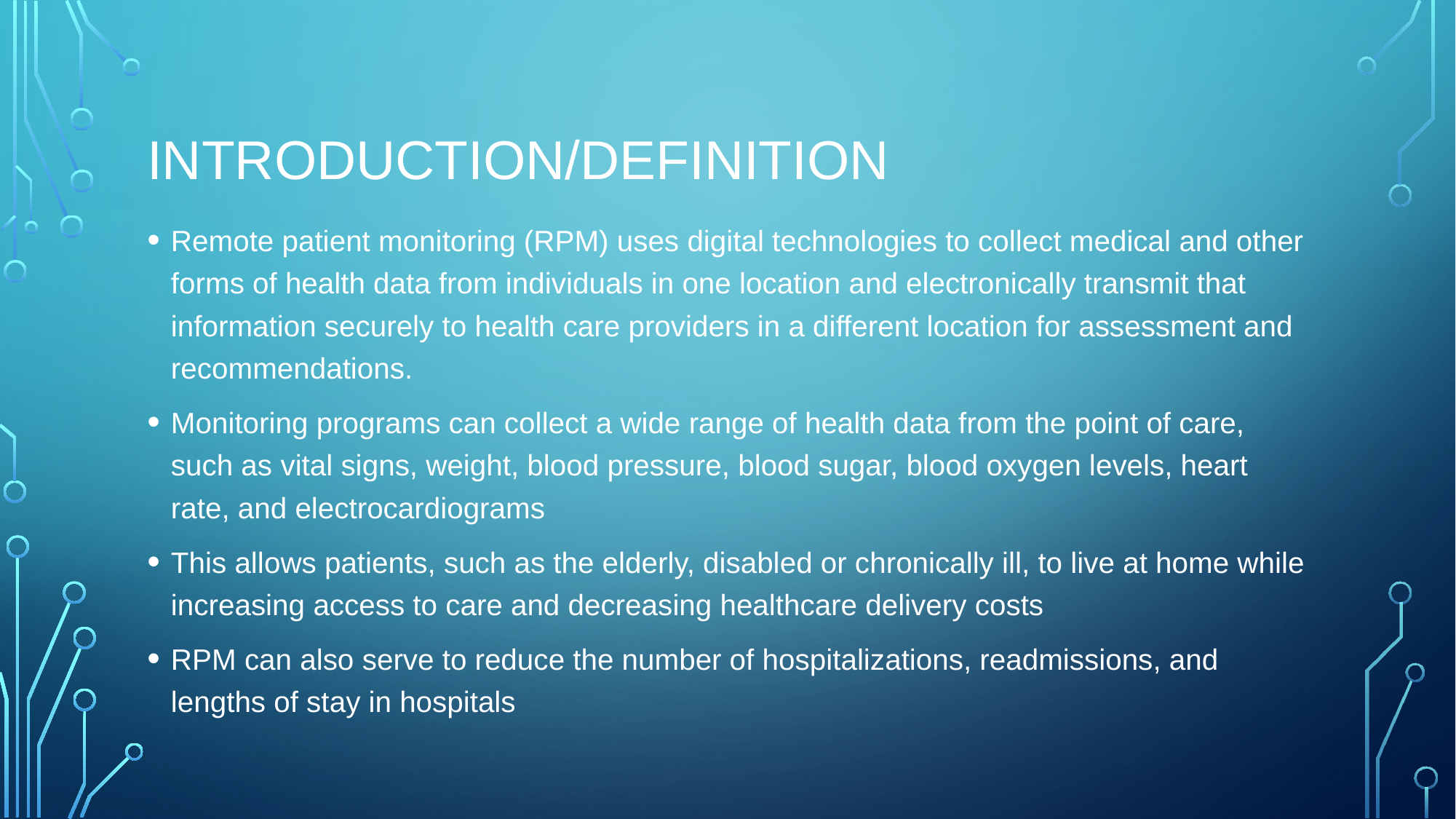

# Introduction/Definition
Remote patient monitoring (RPM) uses digital technologies to collect medical and other forms of health data from individuals in one location and electronically transmit that information securely to health care providers in a different location for assessment and recommendations.
Monitoring programs can collect a wide range of health data from the point of care, such as vital signs, weight, blood pressure, blood sugar, blood oxygen levels, heart rate, and electrocardiograms
This allows patients, such as the elderly, disabled or chronically ill, to live at home while increasing access to care and decreasing healthcare delivery costs
RPM can also serve to reduce the number of hospitalizations, readmissions, and lengths of stay in hospitals